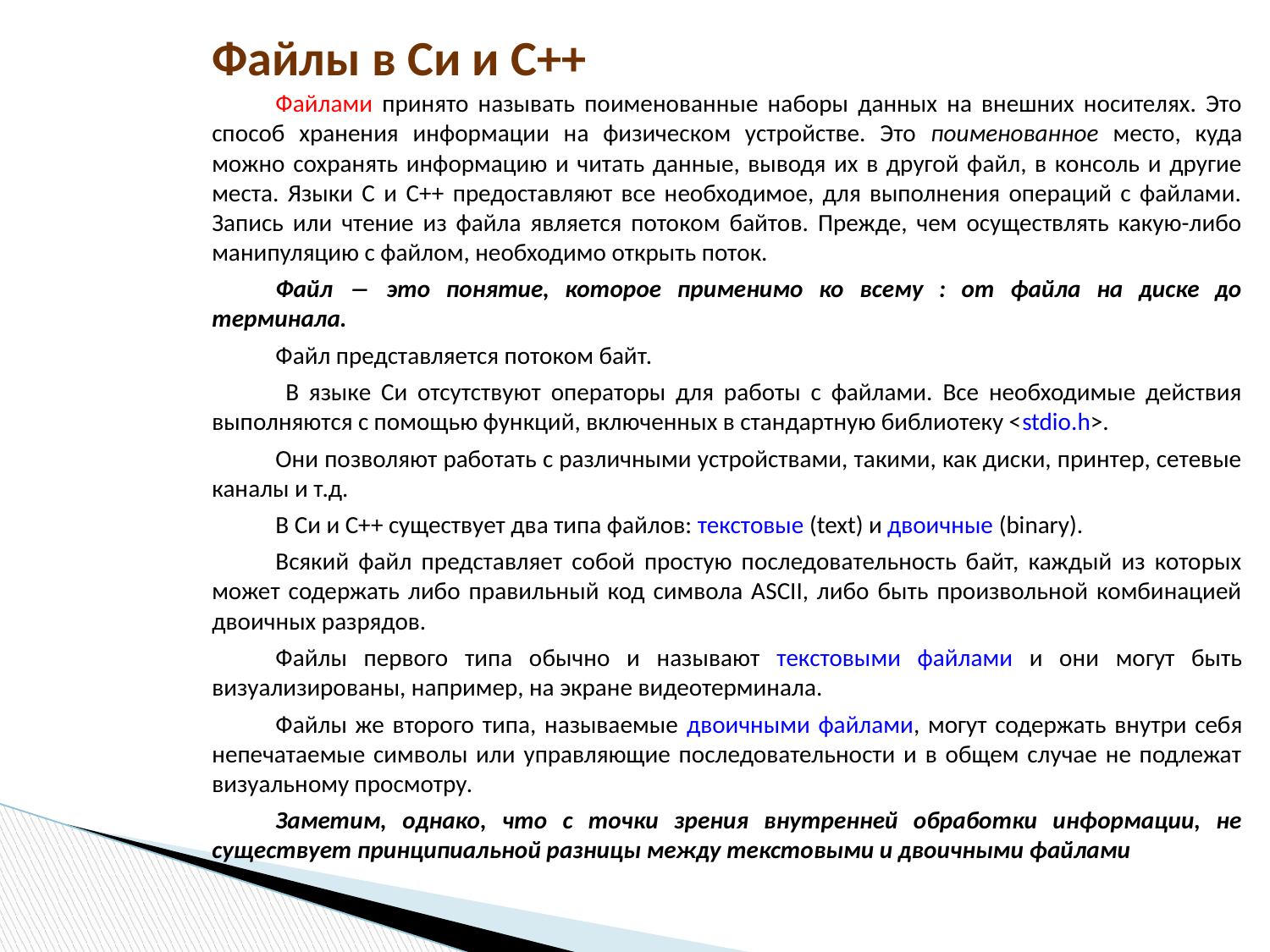

# Файлы в Си и С++
Файлами принято называть поименованные наборы данных на внешних носителях. Это способ хранения информации на физическом устройстве. Это поименованное место, куда можно сохранять информацию и читать данные, выводя их в другой файл, в консоль и другие места. Языки C и С++ предоставляют все необходимое, для выполнения операций с файлами. Запись или чтение из файла является потоком байтов. Прежде, чем осуществлять какую-либо манипуляцию с файлом, необходимо открыть поток.
Файл ― это понятие, которое применимо ко всему : от файла на диске до терминала.
Файл представляется потоком байт.
 В языке Си отсутствуют операторы для работы с файлами. Все необходимые действия выполняются с помощью функций, включенных в стандартную библиотеку <stdio.h>.
Они позволяют работать с различными устройствами, такими, как диски, принтер, сетевые каналы и т.д.
В Си и С++ существует два типа файлов: текстовые (text) и двоичные (binary).
Всякий файл представляет собой простую последовательность байт, каждый из которых может содержать либо правильный код символа ASCII, либо быть произвольной комбинацией двоичных разрядов.
Файлы первого типа обычно и называют текстовыми файлами и они могут быть визуализированы, например, на экране видеотерминала.
Файлы же второго типа, называемые двоичными файлами, могут содержать внутри себя непечатаемые символы или управляющие последовательности и в общем случае не подлежат визуальному просмотру.
Заметим, однако, что с точки зрения внутренней обработки информации, не существует принципиальной разницы между текстовыми и двоичными файлами